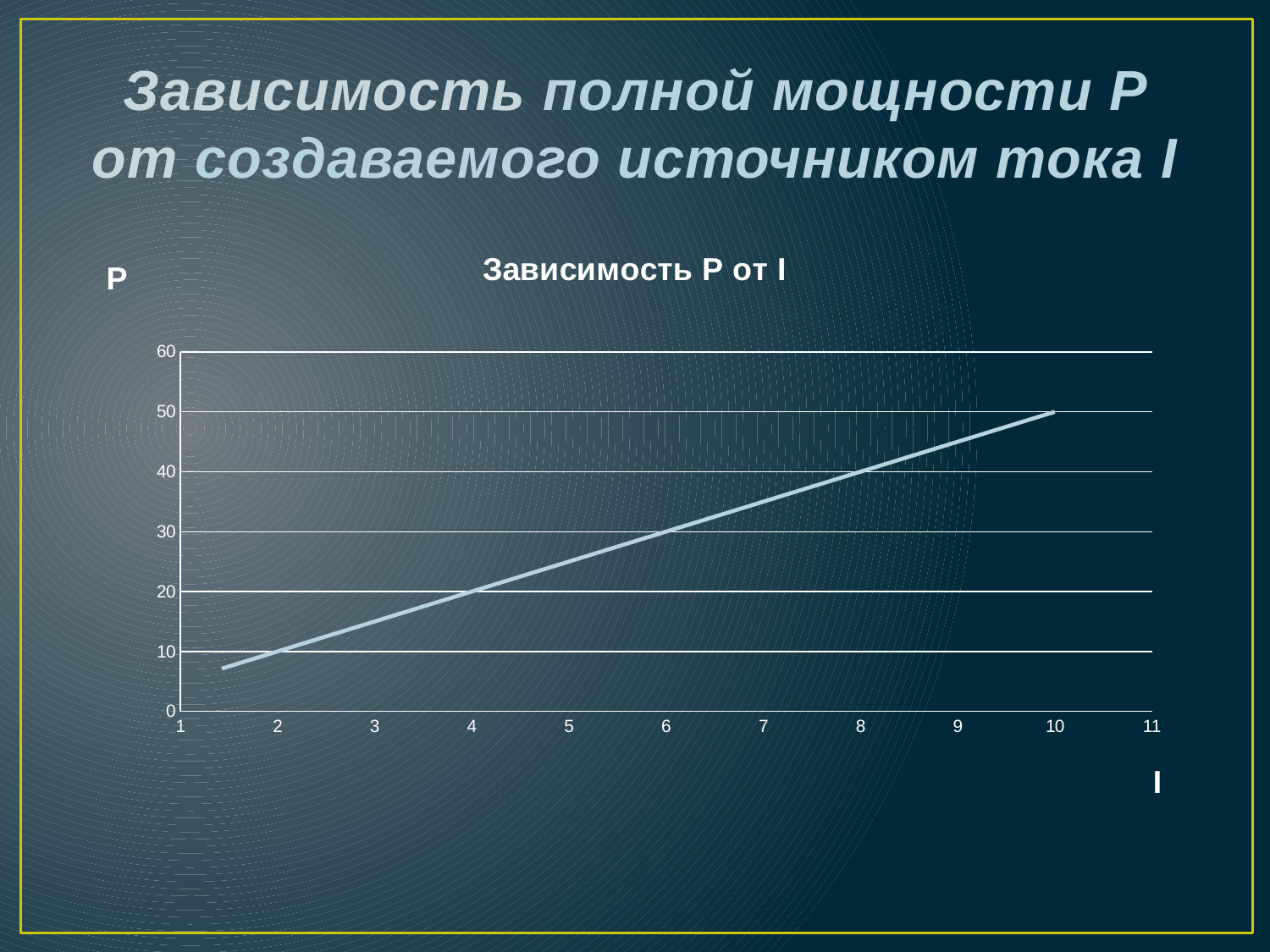

# Зависимость полной мощности P от создаваемого источником тока I

### Chart: Зависимость P от I

| Category |  |
|---|---|